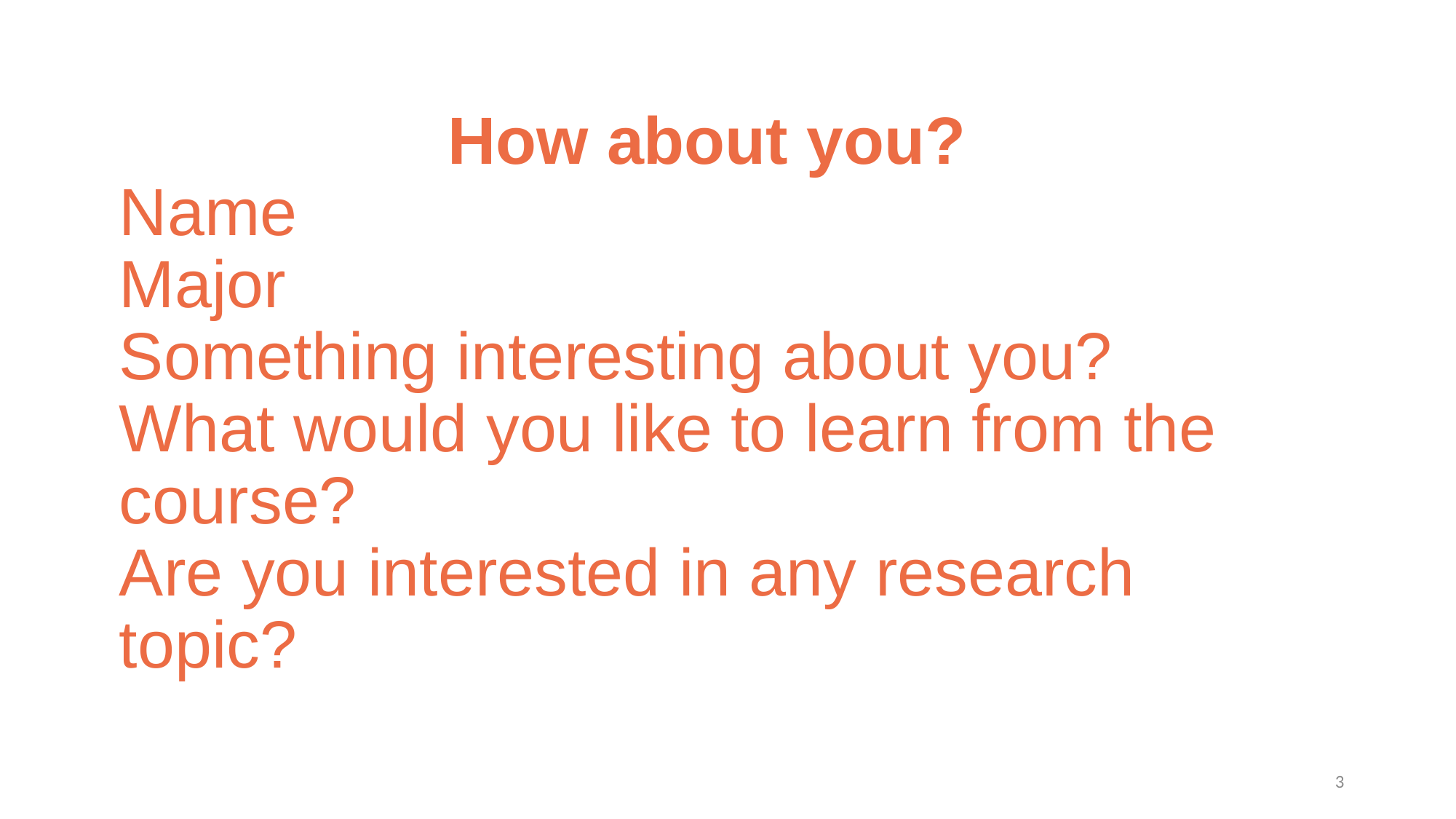

How about you?
Name
Major
Something interesting about you?
What would you like to learn from the course?
Are you interested in any research topic?

3